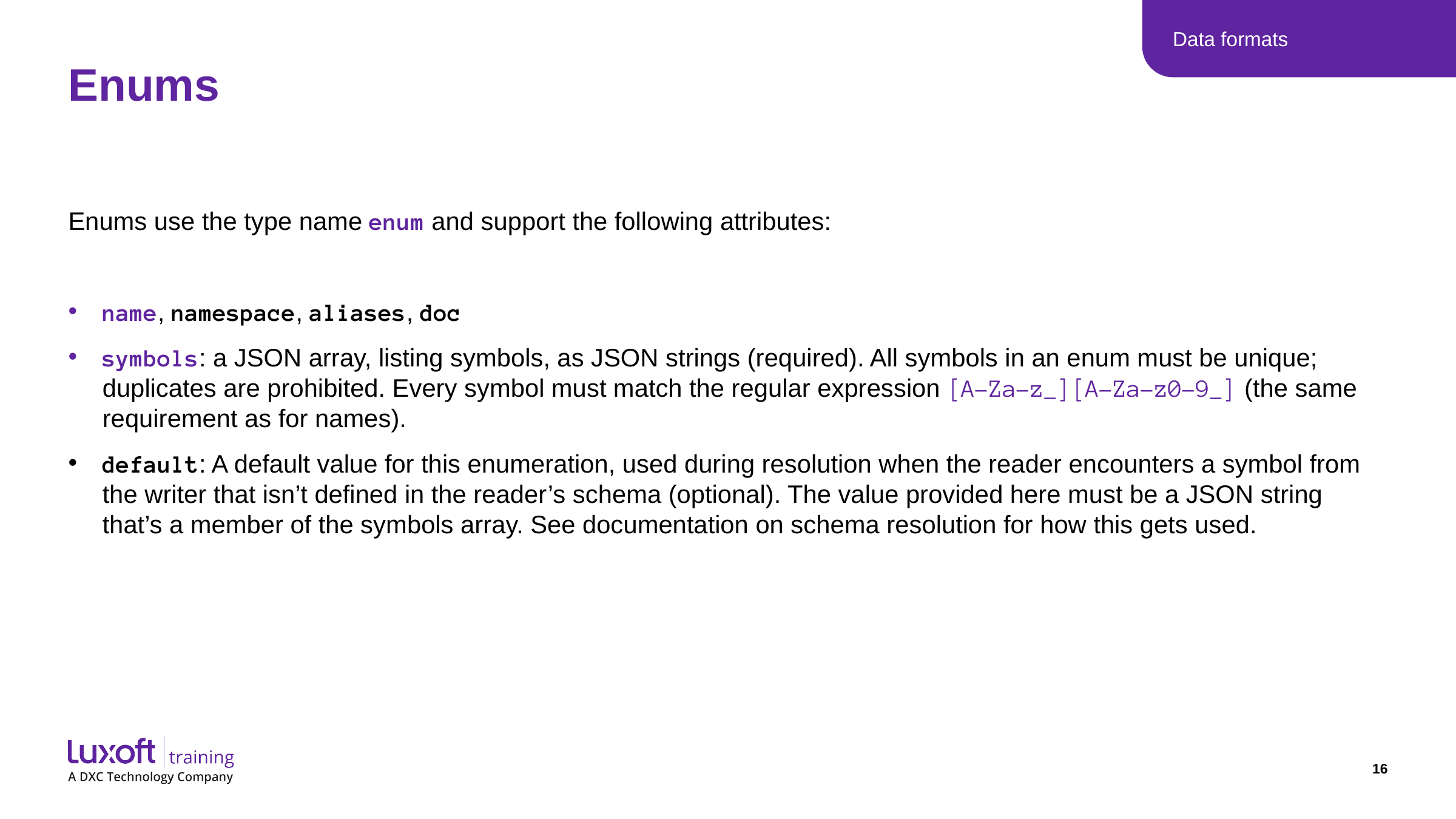

Data formats
# Enums

Enums use the type name enum and support the following attributes:

name, namespace, aliases, doc
symbols: a JSON array, listing symbols, as JSON strings (required). All symbols in an enum must be unique; duplicates are prohibited. Every symbol must match the regular expression [A-Za-z_][A-Za-z0-9_] (the same requirement as for names).
default: A default value for this enumeration, used during resolution when the reader encounters a symbol from the writer that isn’t defined in the reader’s schema (optional). The value provided here must be a JSON string that’s a member of the symbols array. See documentation on schema resolution for how this gets used.